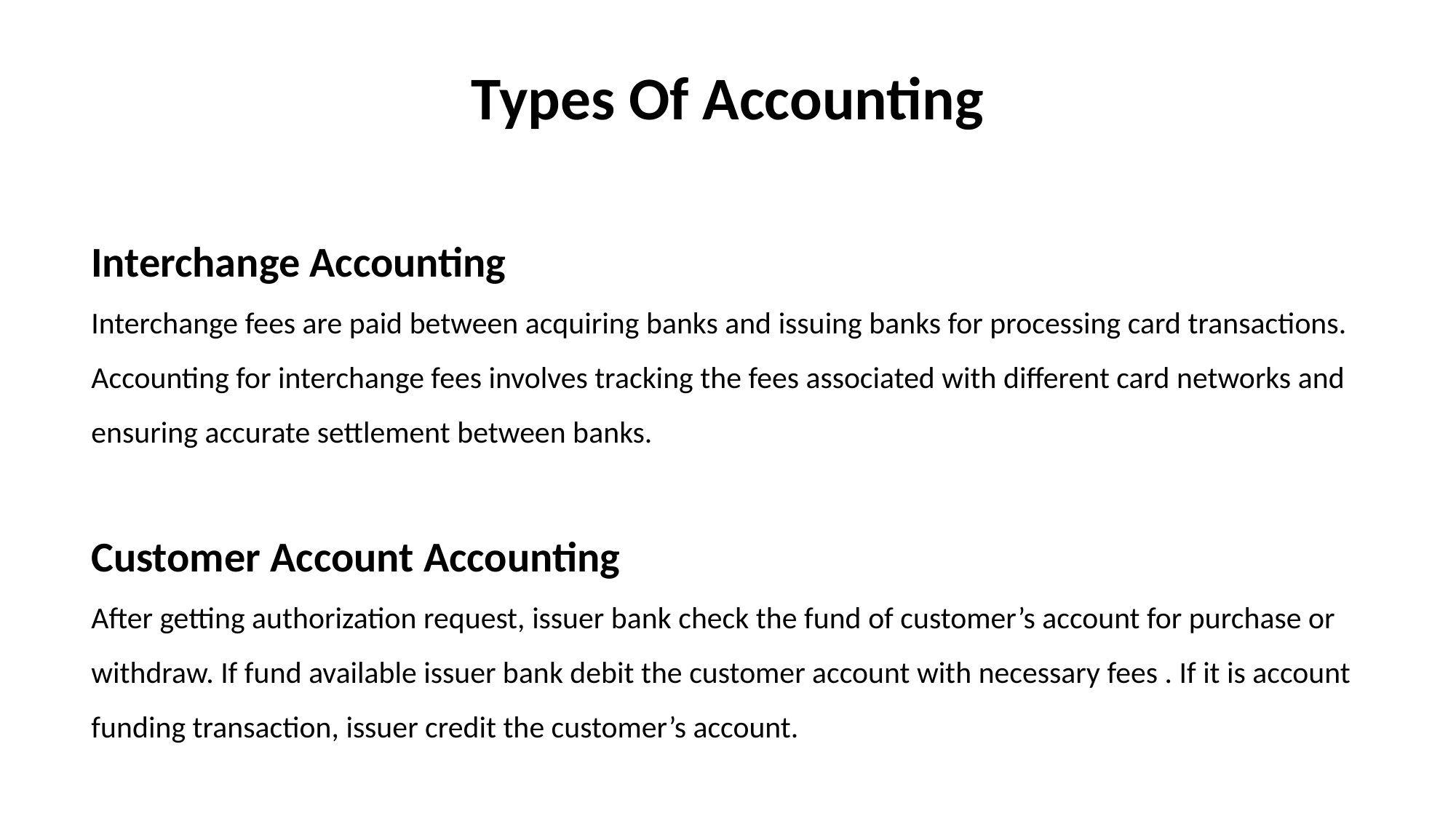

Types Of Accounting
Interchange Accounting
Interchange fees are paid between acquiring banks and issuing banks for processing card transactions. Accounting for interchange fees involves tracking the fees associated with different card networks and ensuring accurate settlement between banks.

Customer Account Accounting
After getting authorization request, issuer bank check the fund of customer’s account for purchase or withdraw. If fund available issuer bank debit the customer account with necessary fees . If it is account funding transaction, issuer credit the customer’s account.